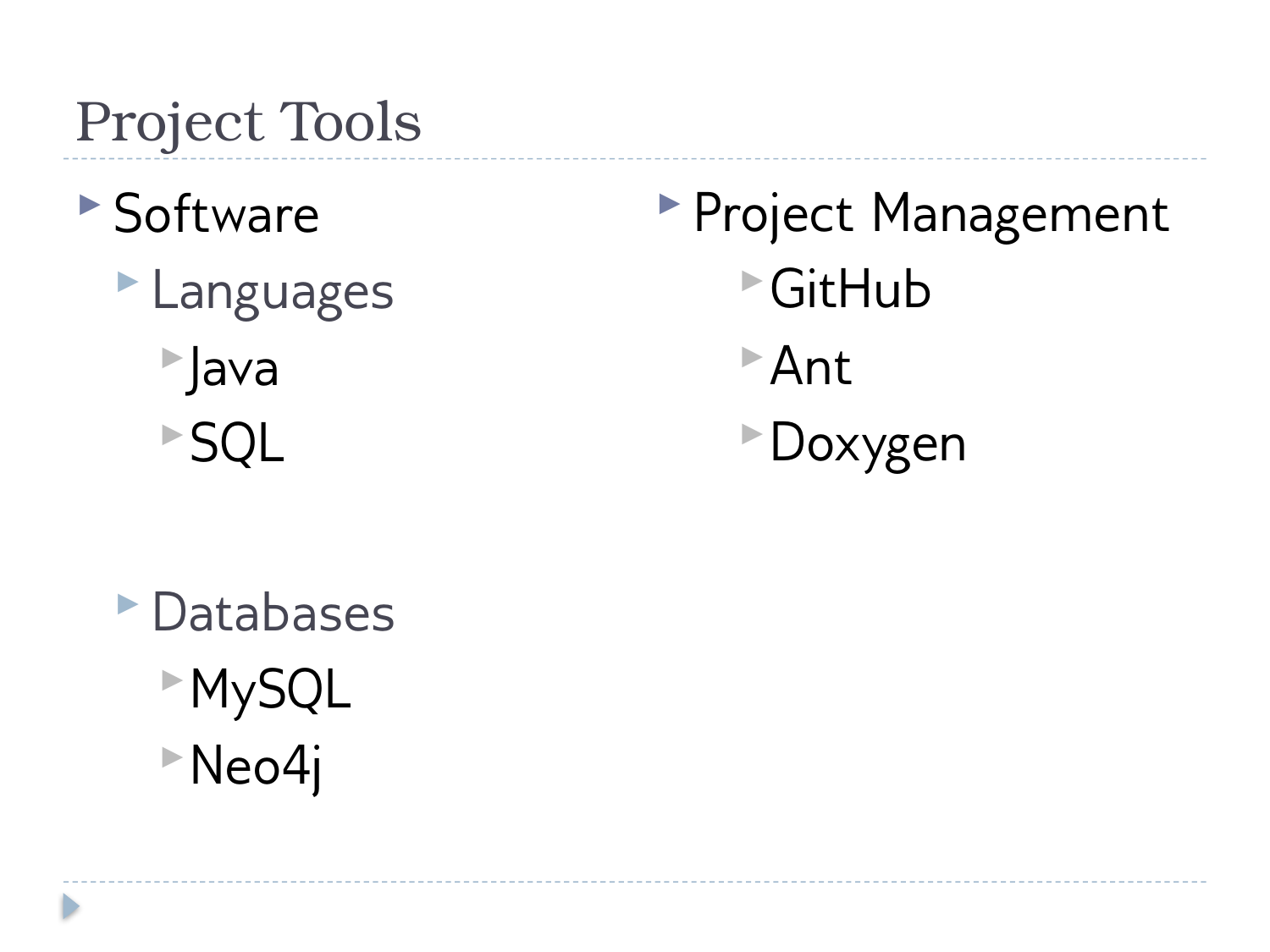

# Project Tools
Project Management
GitHub
Ant
Doxygen

Software
Languages
Java
SQL

Databases
MySQL
Neo4j